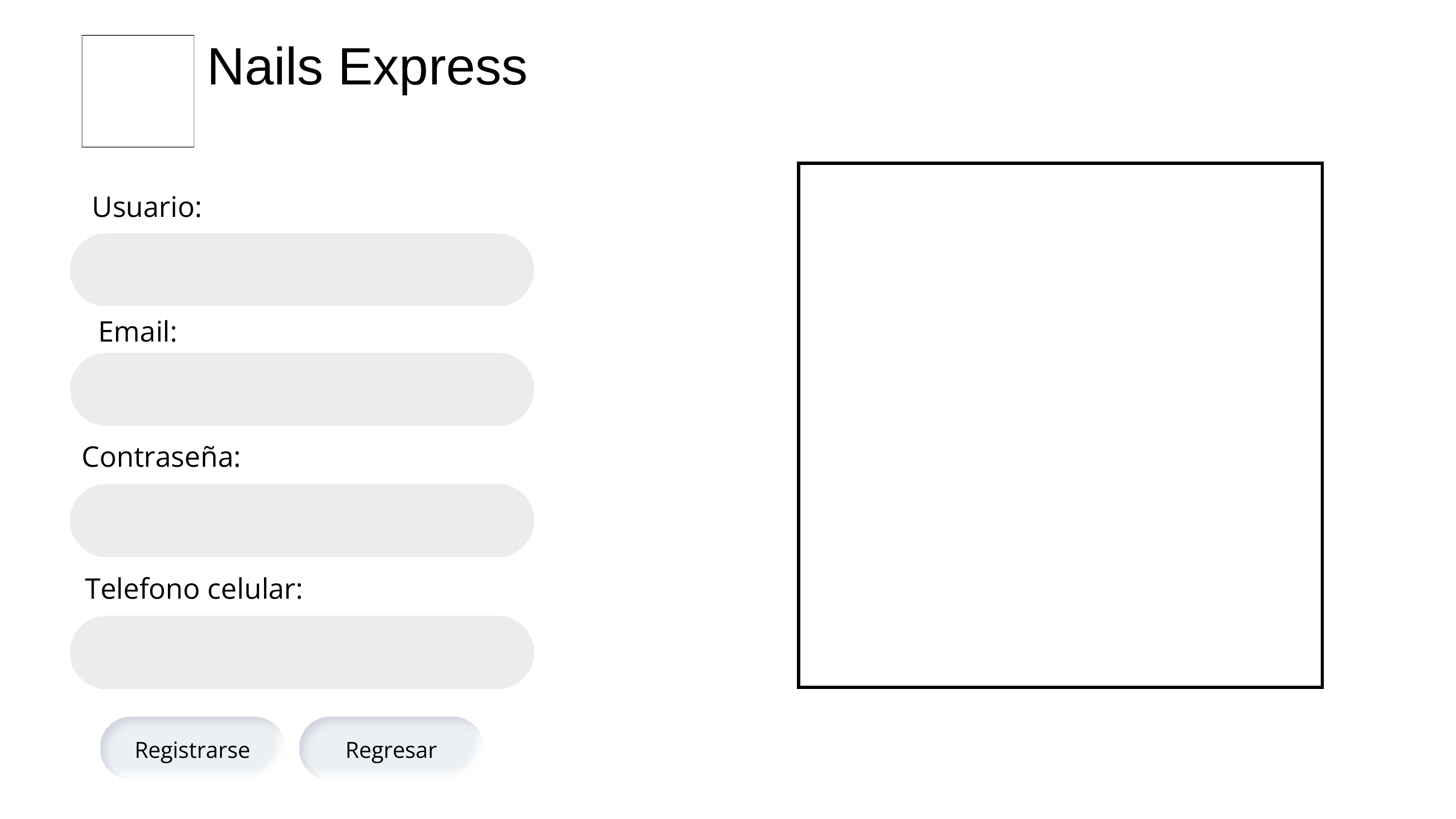

Nails Express

Usuario:

Email:

Contraseña:

Telefono celular:

Registrarse
Regresar